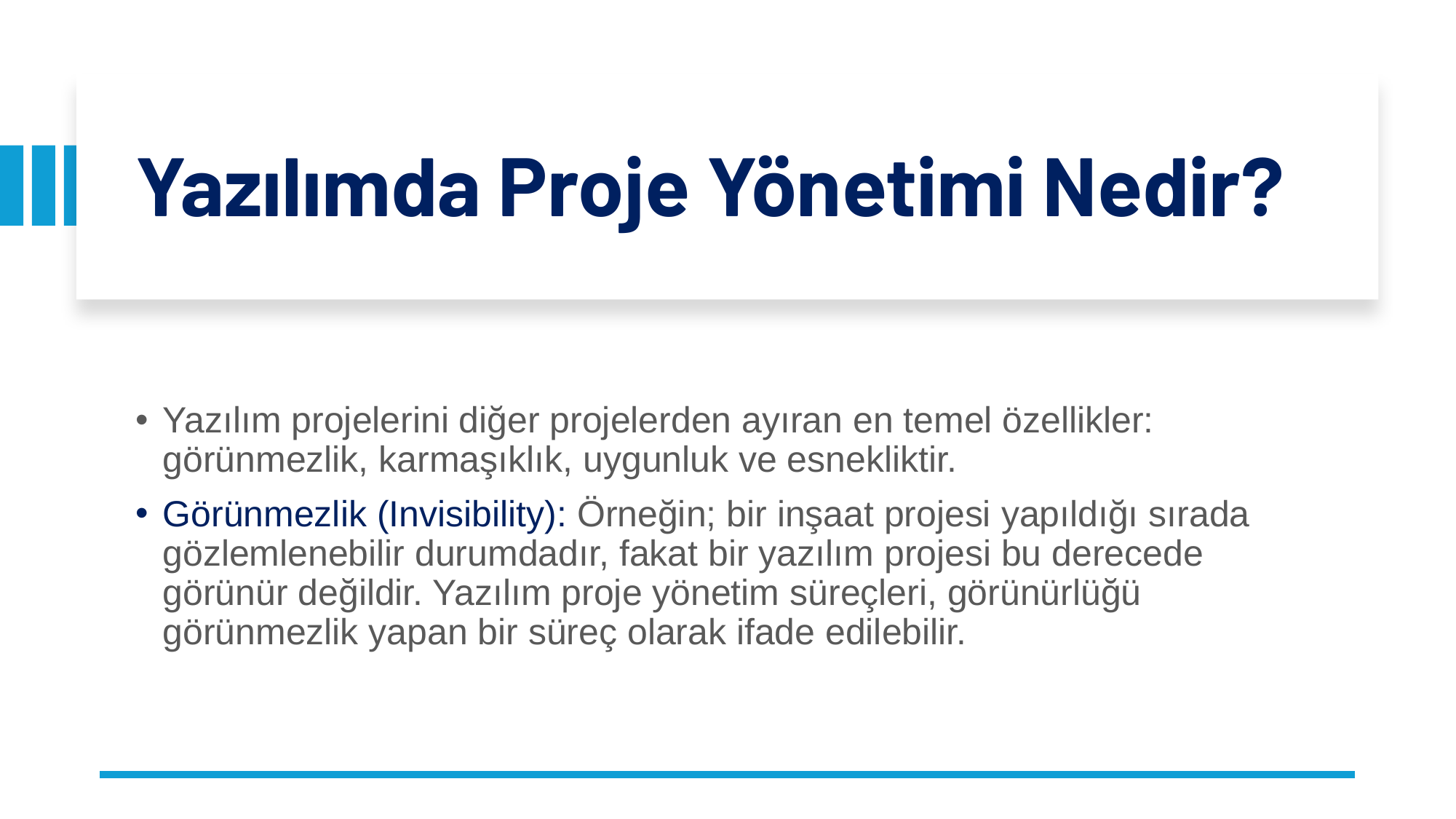

# Yazılımda Proje Yönetimi Nedir?

Yazılım projelerini diğer projelerden ayıran en temel özellikler: görünmezlik, karmaşıklık, uygunluk ve esnekliktir.
Görünmezlik (Invisibility): Örneğin; bir inşaat projesi yapıldığı sırada gözlemlenebilir durumdadır, fakat bir yazılım projesi bu derecede görünür değildir. Yazılım proje yönetim süreçleri, görünürlüğü görünmezlik yapan bir süreç olarak ifade edilebilir.